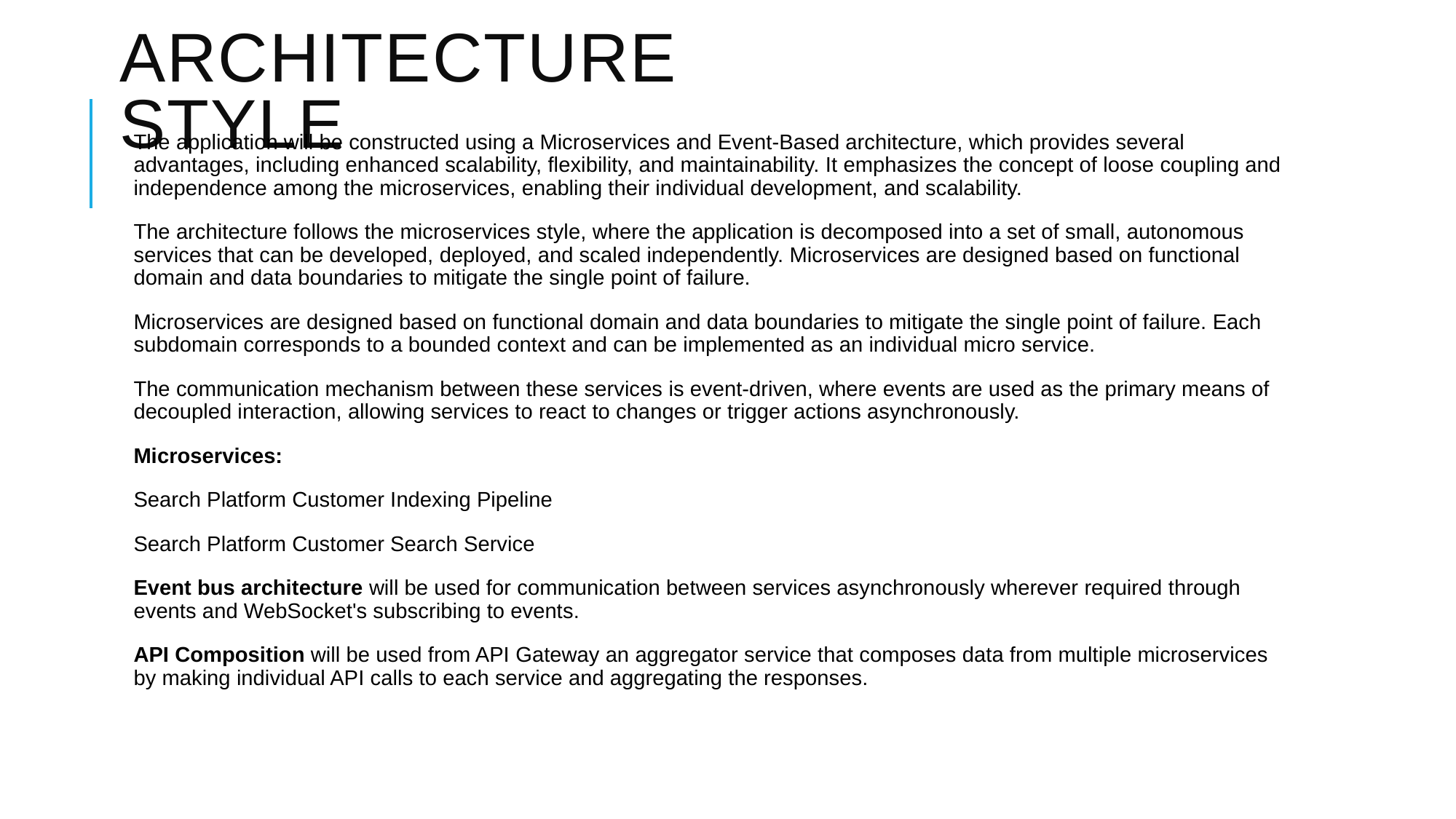

# Architecture style
The application will be constructed using a Microservices and Event-Based architecture, which provides several advantages, including enhanced scalability, flexibility, and maintainability. It emphasizes the concept of loose coupling and independence among the microservices, enabling their individual development, and scalability.
The architecture follows the microservices style, where the application is decomposed into a set of small, autonomous services that can be developed, deployed, and scaled independently. Microservices are designed based on functional domain and data boundaries to mitigate the single point of failure.
Microservices are designed based on functional domain and data boundaries to mitigate the single point of failure. Each subdomain corresponds to a bounded context and can be implemented as an individual micro service.
The communication mechanism between these services is event-driven, where events are used as the primary means of decoupled interaction, allowing services to react to changes or trigger actions asynchronously.
Microservices:
Search Platform Customer Indexing Pipeline
Search Platform Customer Search Service
Event bus architecture will be used for communication between services asynchronously wherever required through events and WebSocket's subscribing to events.
API Composition will be used from API Gateway an aggregator service that composes data from multiple microservices by making individual API calls to each service and aggregating the responses.